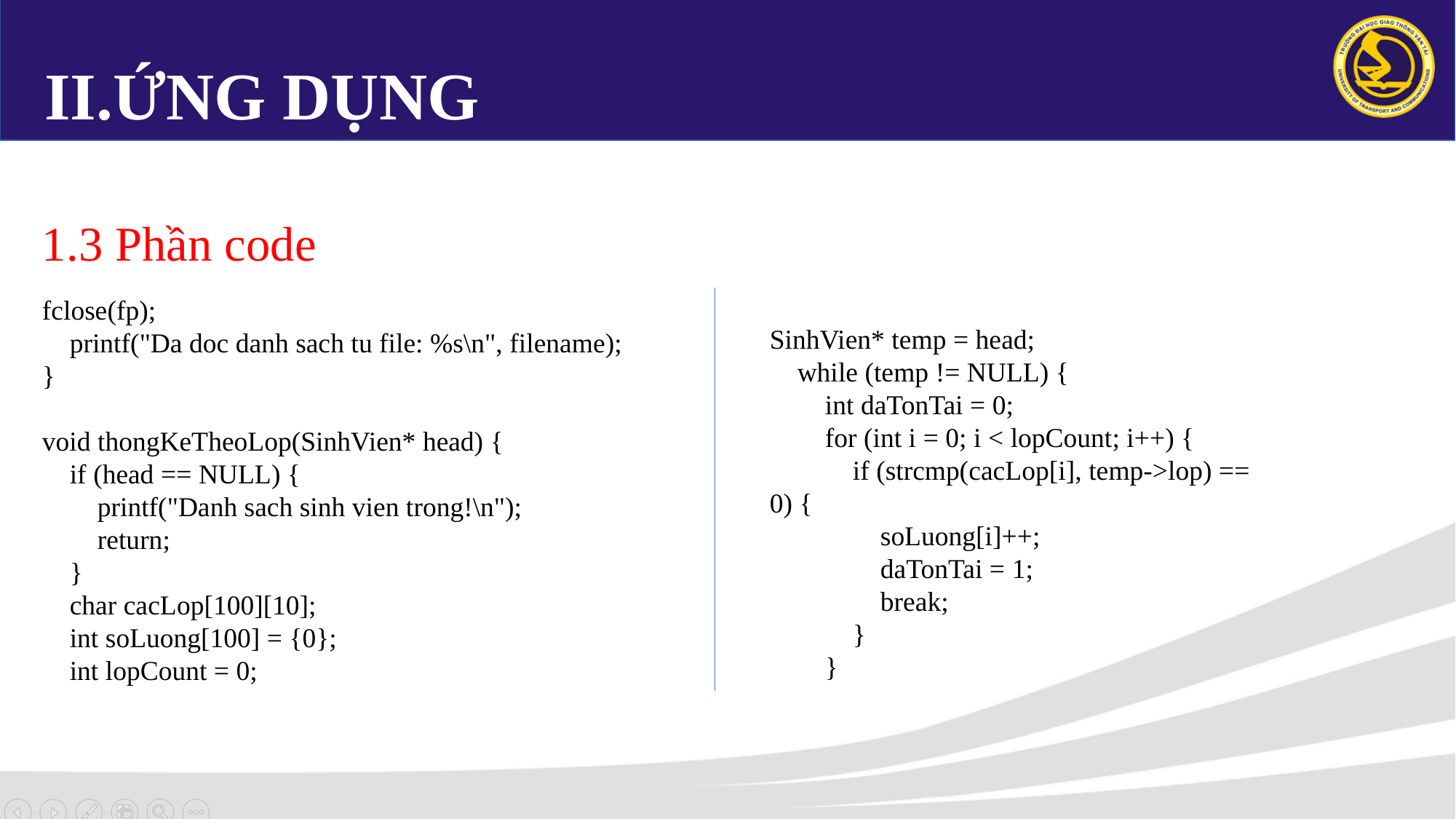

# II.ỨNG DỤNG
1.3 Phần code
fclose(fp);
    printf("Da doc danh sach tu file: %s\n", filename);
}

void thongKeTheoLop(SinhVien* head) {
    if (head == NULL) {
        printf("Danh sach sinh vien trong!\n");
        return;
    }
    char cacLop[100][10];
    int soLuong[100] = {0};
    int lopCount = 0;

SinhVien* temp = head;
    while (temp != NULL) {
        int daTonTai = 0;
        for (int i = 0; i < lopCount; i++) {
            if (strcmp(cacLop[i], temp->lop) == 0) {
                soLuong[i]++;
                daTonTai = 1;
                break;
            }
        }